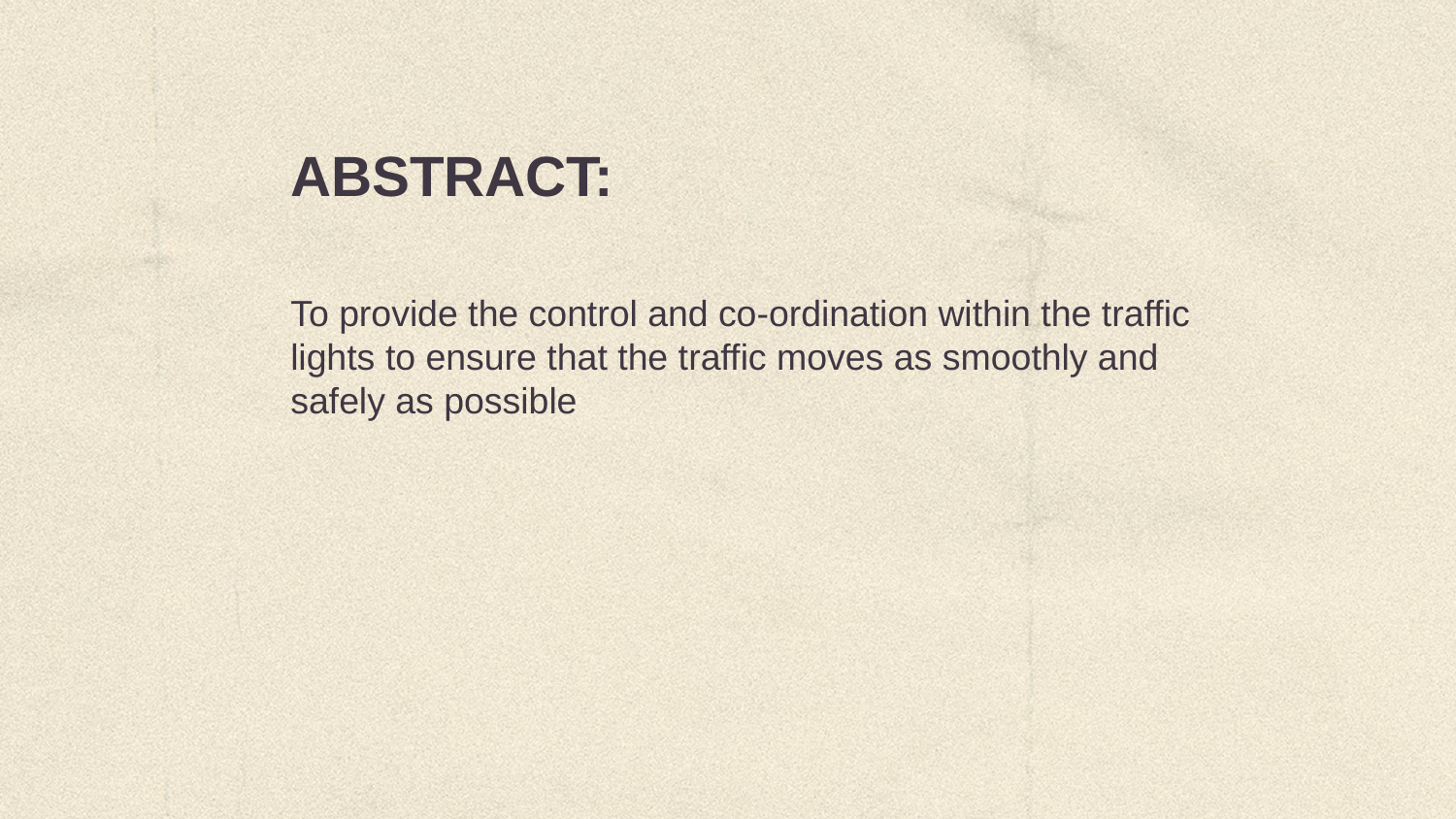

# ABSTRACT:
To provide the control and co-ordination within the traffic lights to ensure that the traffic moves as smoothly and safely as possible